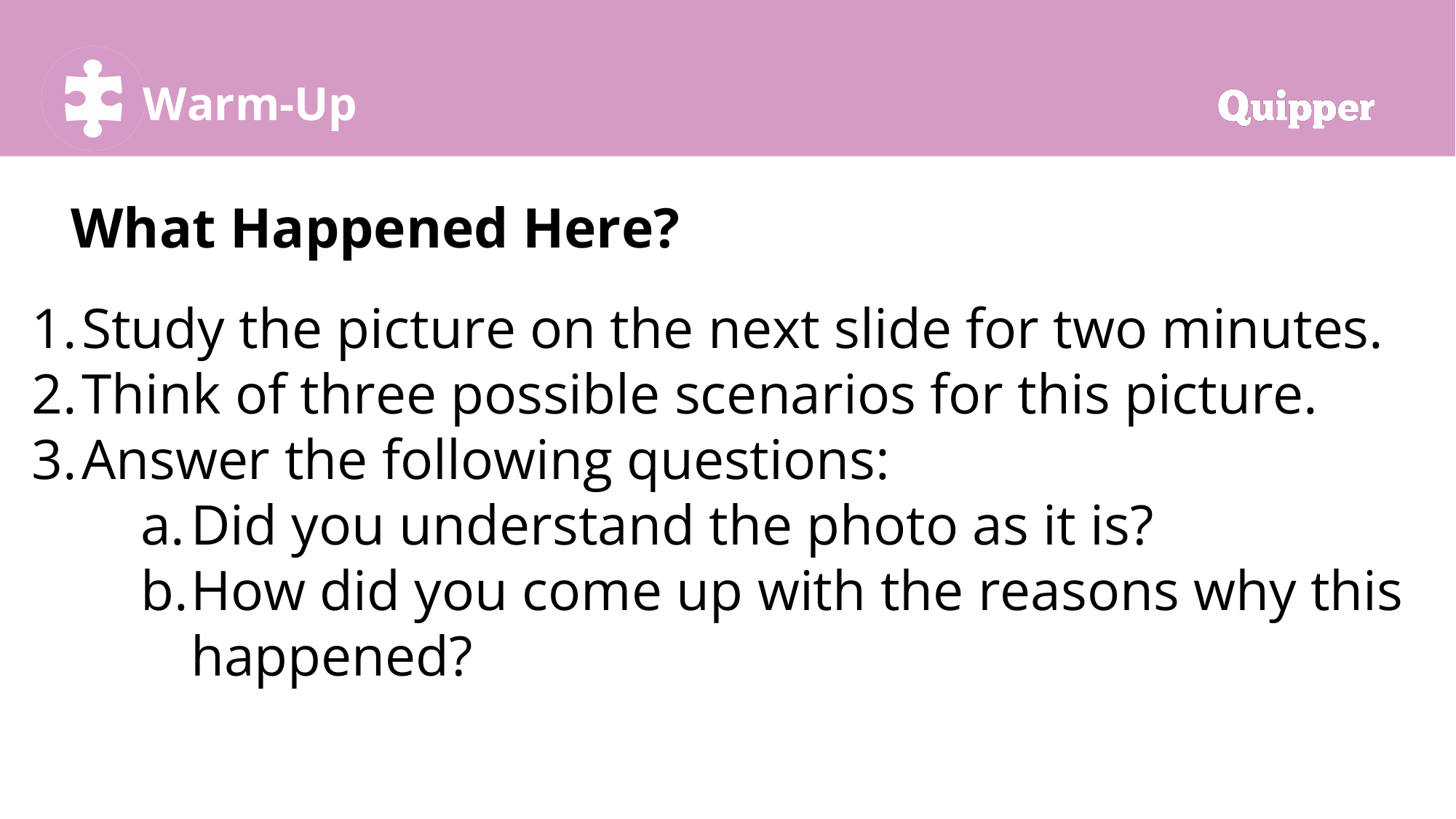

What Happened Here?
Study the picture on the next slide for two minutes.
Think of three possible scenarios for this picture.
Answer the following questions:
Did you understand the photo as it is?
How did you come up with the reasons why this happened?